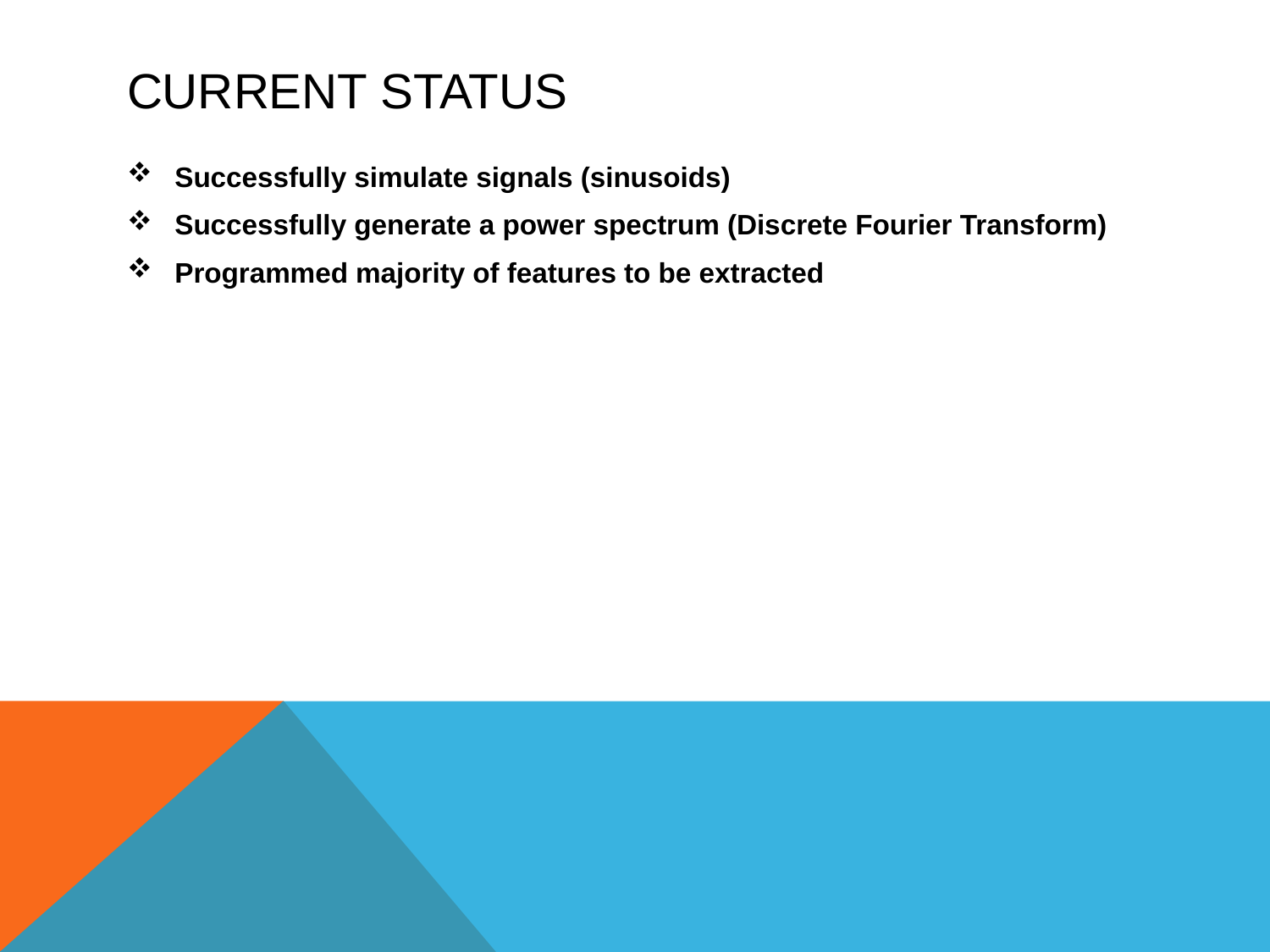

# Current status
Successfully simulate signals (sinusoids)
Successfully generate a power spectrum (Discrete Fourier Transform)
Programmed majority of features to be extracted